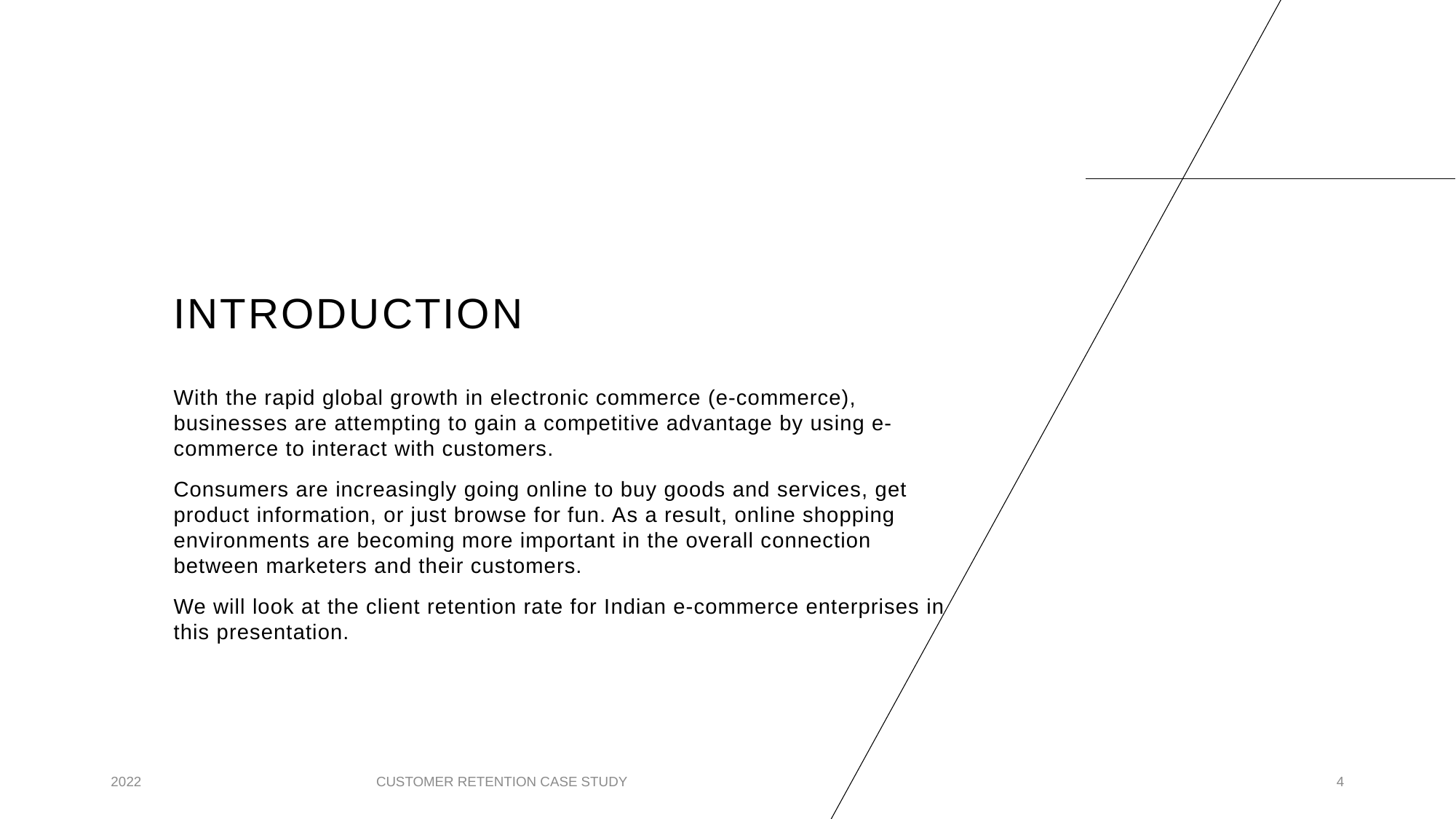

# INTRODUCTION
With the rapid global growth in electronic commerce (e-commerce), businesses are attempting to gain a competitive advantage by using e-commerce to interact with customers.
Consumers are increasingly going online to buy goods and services, get product information, or just browse for fun. As a result, online shopping environments are becoming more important in the overall connection between marketers and their customers.
We will look at the client retention rate for Indian e-commerce enterprises in this presentation.
2022
CUSTOMER RETENTION CASE STUDY
4